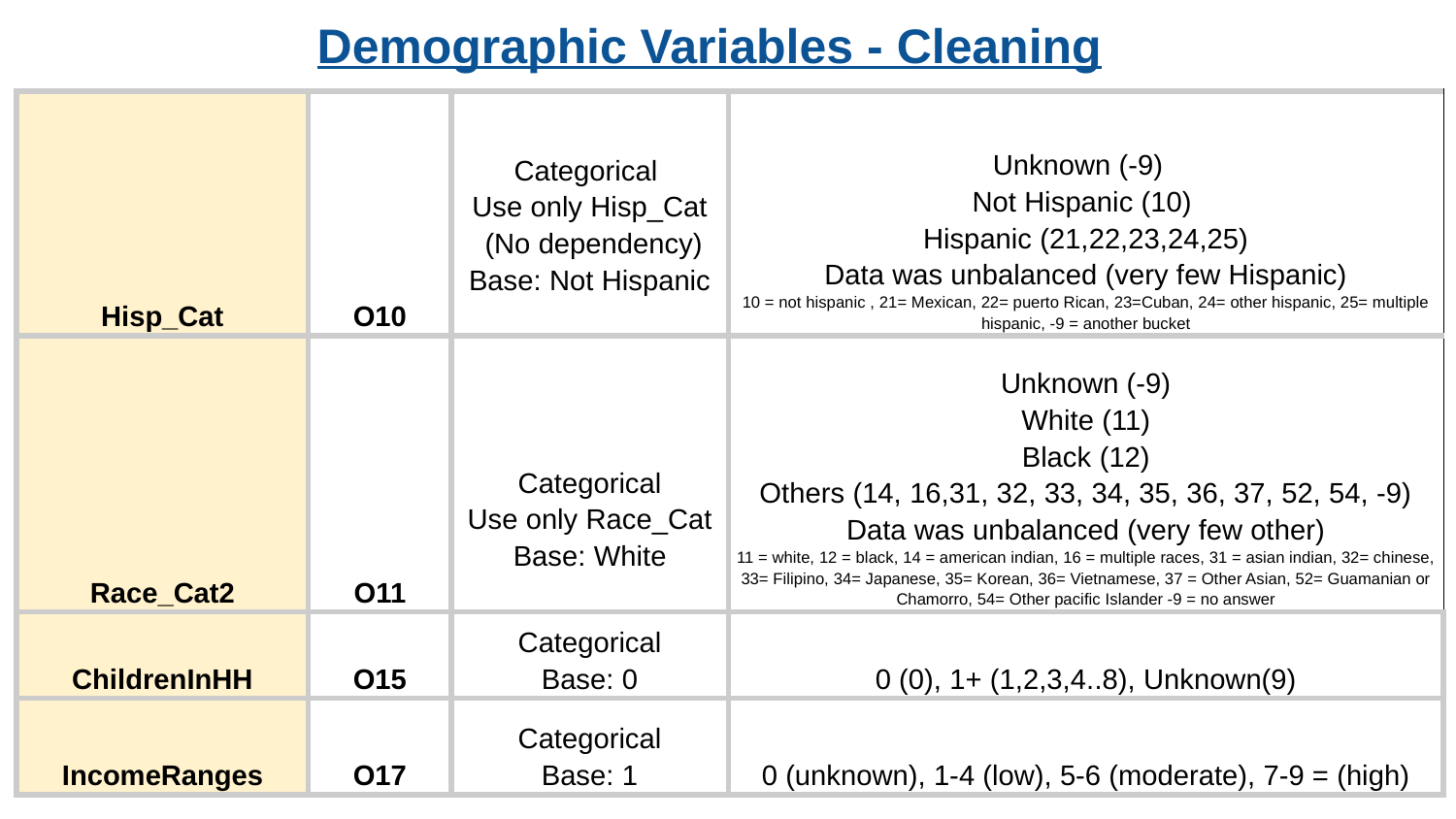

# Demographic Variables - Cleaning
| Hisp\_Cat | O10 | Categorical Use only Hisp\_Cat (No dependency) Base: Not Hispanic | Unknown (-9) Not Hispanic (10) Hispanic (21,22,23,24,25) Data was unbalanced (very few Hispanic) 10 = not hispanic , 21= Mexican, 22= puerto Rican, 23=Cuban, 24= other hispanic, 25= multiple hispanic, -9 = another bucket |
| --- | --- | --- | --- |
| Race\_Cat2 | O11 | Categorical Use only Race\_Cat Base: White | Unknown (-9) White (11) Black (12) Others (14, 16,31, 32, 33, 34, 35, 36, 37, 52, 54, -9) Data was unbalanced (very few other) 11 = white, 12 = black, 14 = american indian, 16 = multiple races, 31 = asian indian, 32= chinese, 33= Filipino, 34= Japanese, 35= Korean, 36= Vietnamese, 37 = Other Asian, 52= Guamanian or Chamorro, 54= Other pacific Islander -9 = no answer |
| ChildrenInHH | O15 | Categorical Base: 0 | 0 (0), 1+ (1,2,3,4..8), Unknown(9) |
| IncomeRanges | O17 | Categorical Base: 1 | 0 (unknown), 1-4 (low), 5-6 (moderate), 7-9 = (high) |